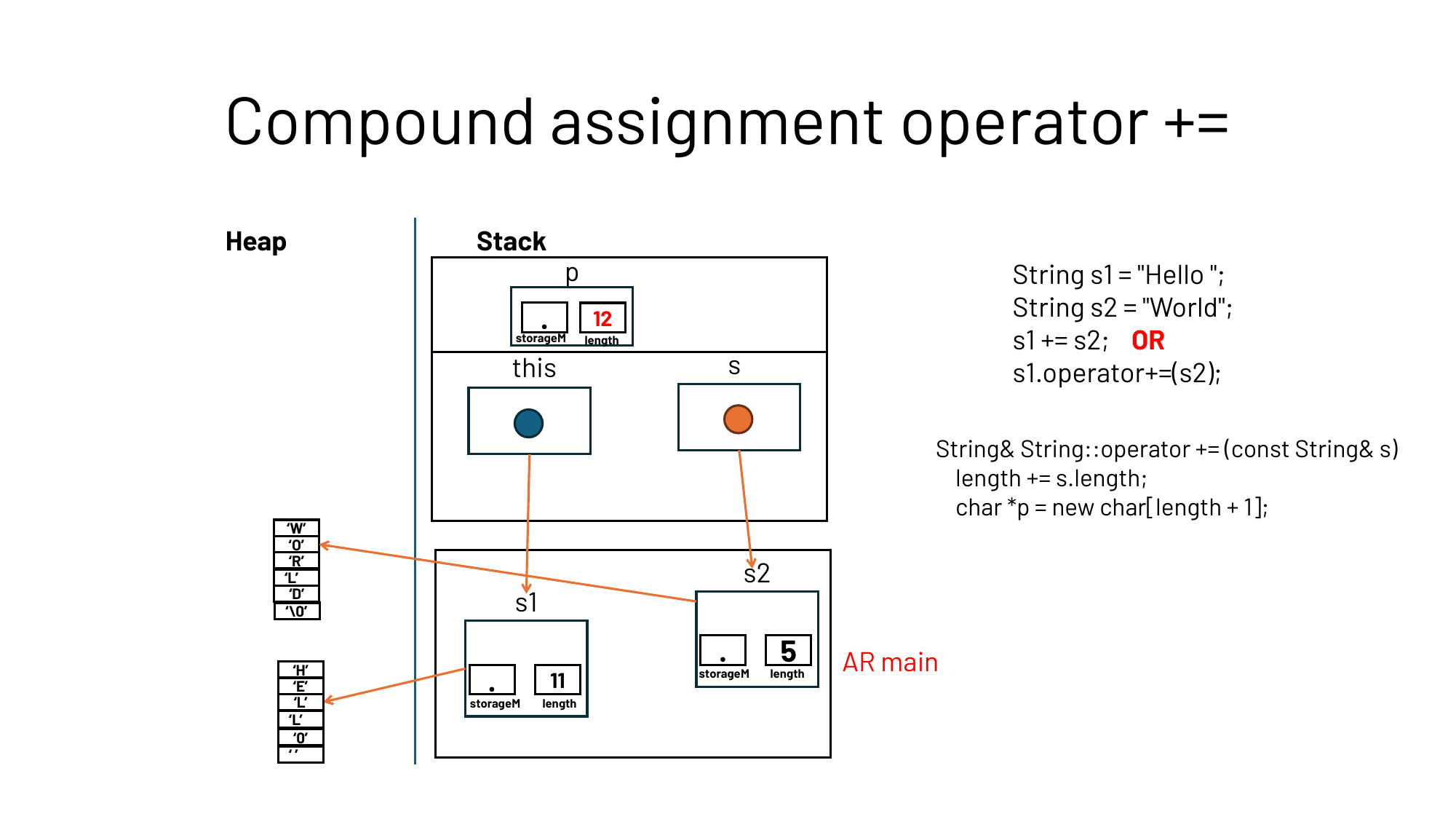

# Compound assignment operator +=
Stack
Heap
p
String s1 = "Hello ";
String s2 = "World";
s1 += s2;    OR
s1.operator+=(s2);

.
12
storageM
length
s
this

String& String::operator += (const String& s)
    length += s.length;
    char *p = new char[length + 1];

‘W’
‘O’

s2
‘R’
‘L’
s1
‘D’

‘\0’

.
5
AR main
storageM
length
‘H’
.
11
‘E’
length
storageM
‘L’
‘L’
‘0’
‘ ’